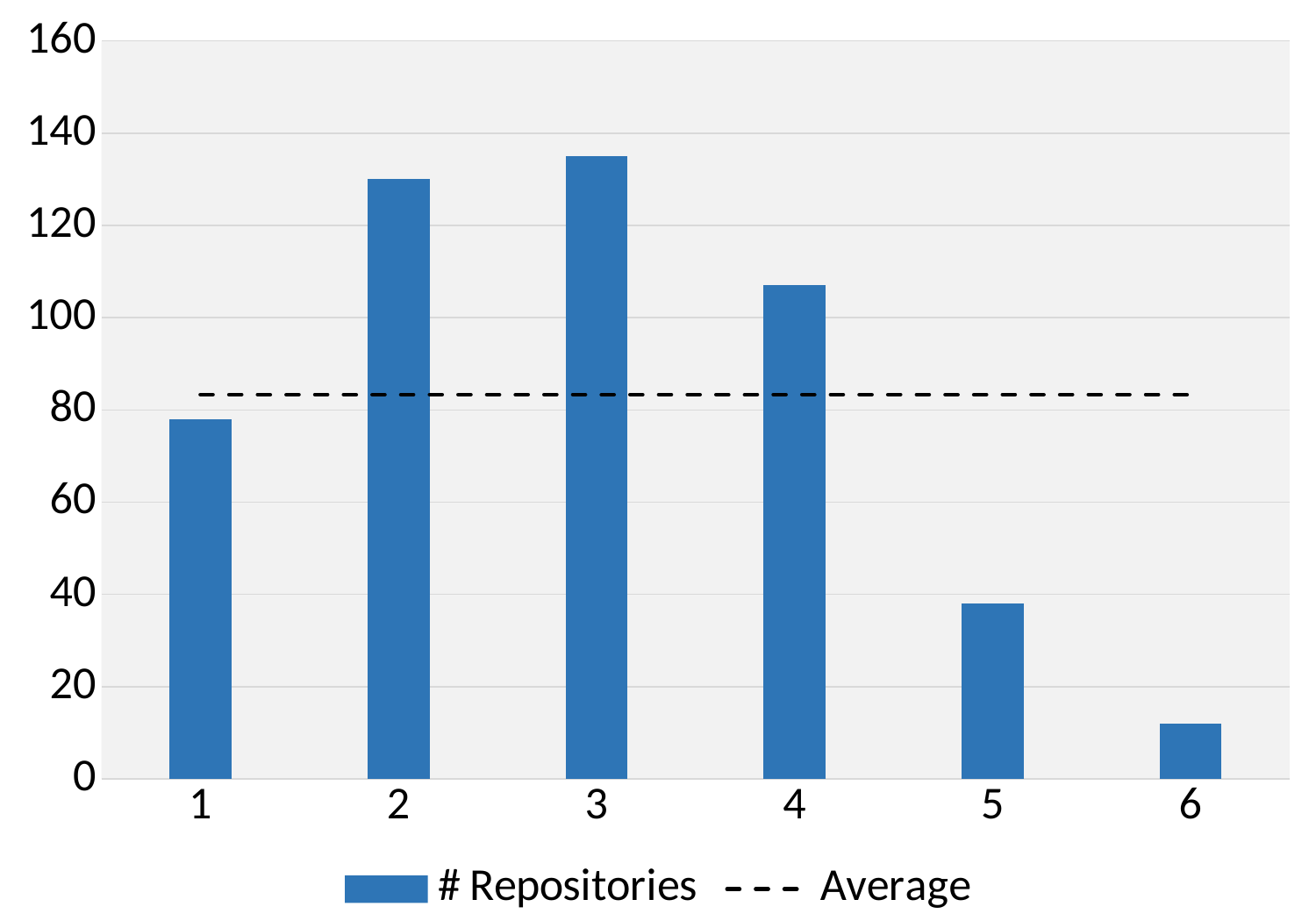

### Chart

| Category | # Repositories | Average |
|---|---|---|